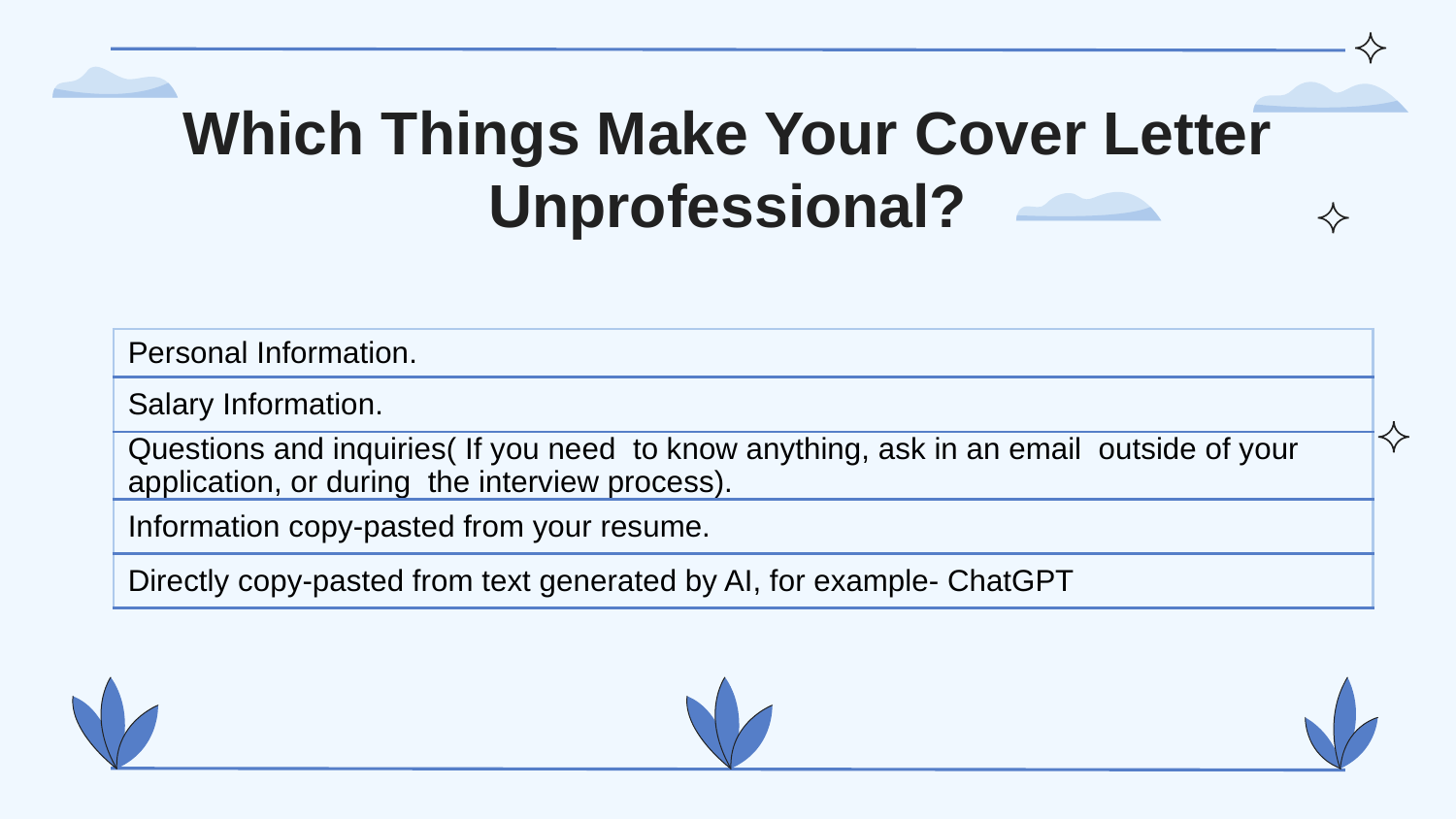

# Which Things Make Your Cover Letter Unprofessional?

| Personal Information. |
| --- |
| Salary Information. |
| Questions and inquiries( If you need to know anything, ask in an email outside of your application, or during the interview process). |
| Information copy-pasted from your resume. |
| Directly copy-pasted from text generated by AI, for example- ChatGPT |